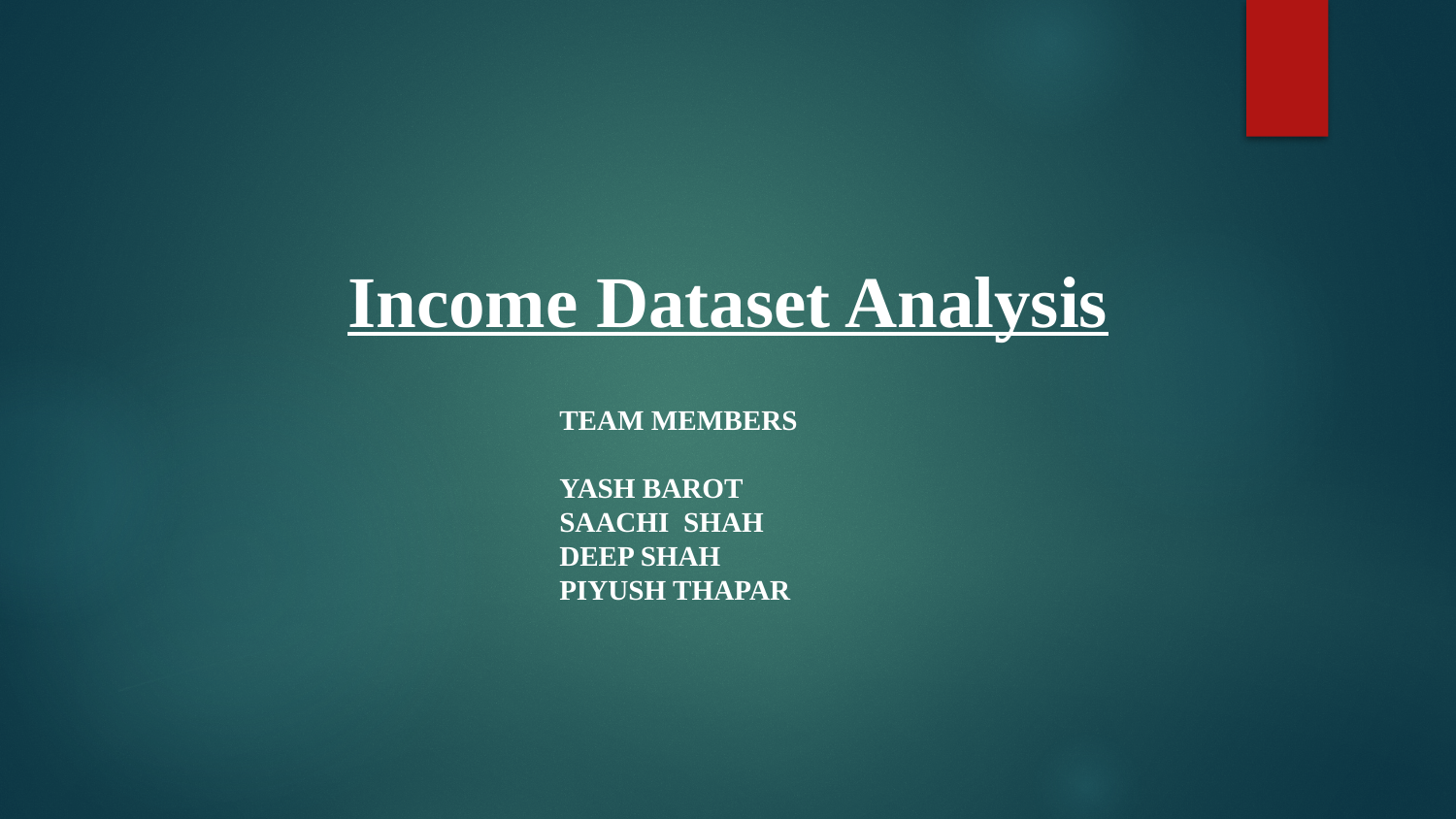

# Income Dataset Analysis

TEAM MEMBERS

YASH BAROT
SAACHI  SHAH
DEEP SHAH
PIYUSH THAPAR